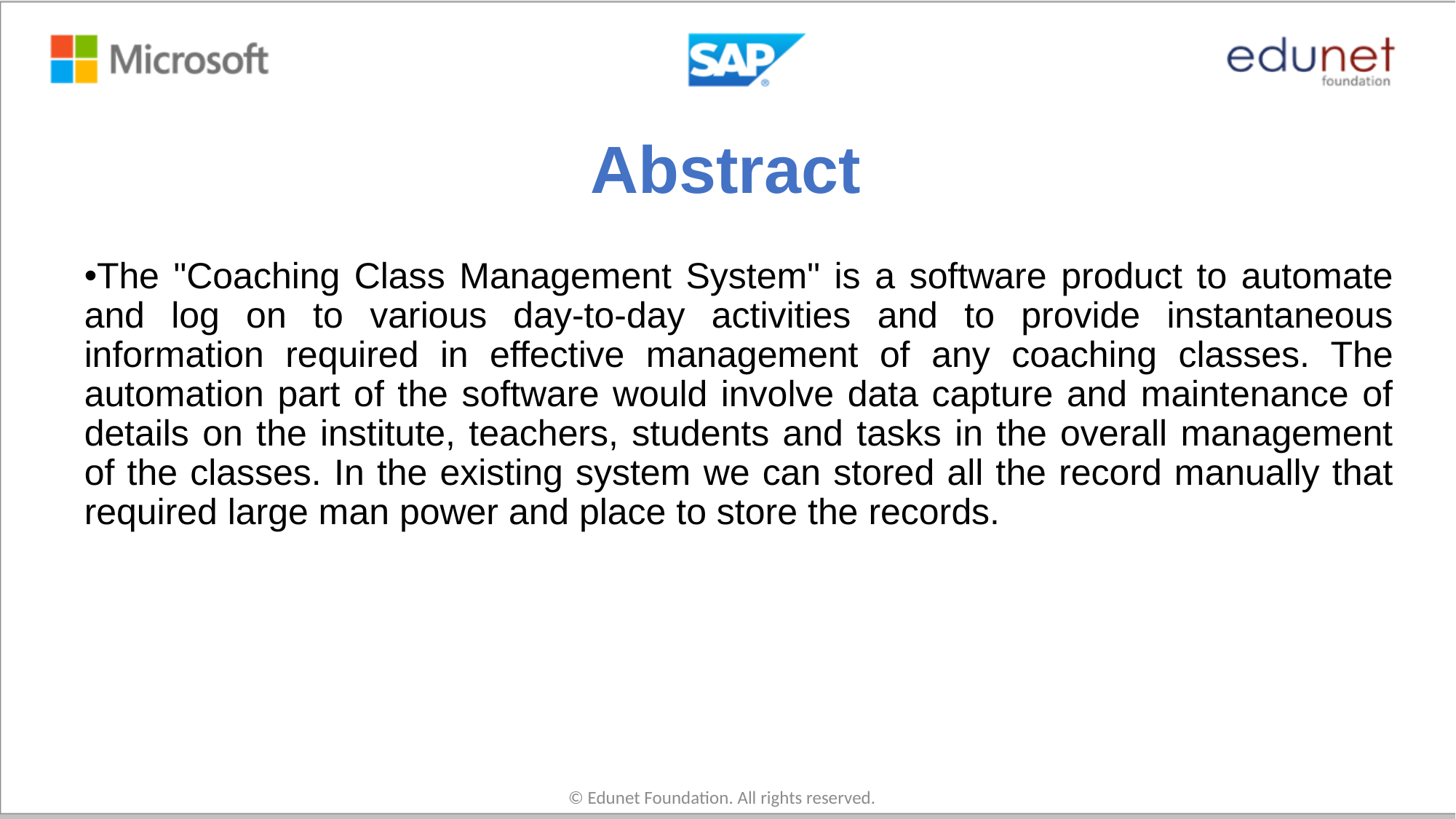

# Abstract
The "Coaching Class Management System" is a software product to automate and log on to various day-to-day activities and to provide instantaneous information required in effective management of any coaching classes. The automation part of the software would involve data capture and maintenance of details on the institute, teachers, students and tasks in the overall management of the classes. In the existing system we can stored all the record manually that required large man power and place to store the records.

© Edunet Foundation. All rights reserved.